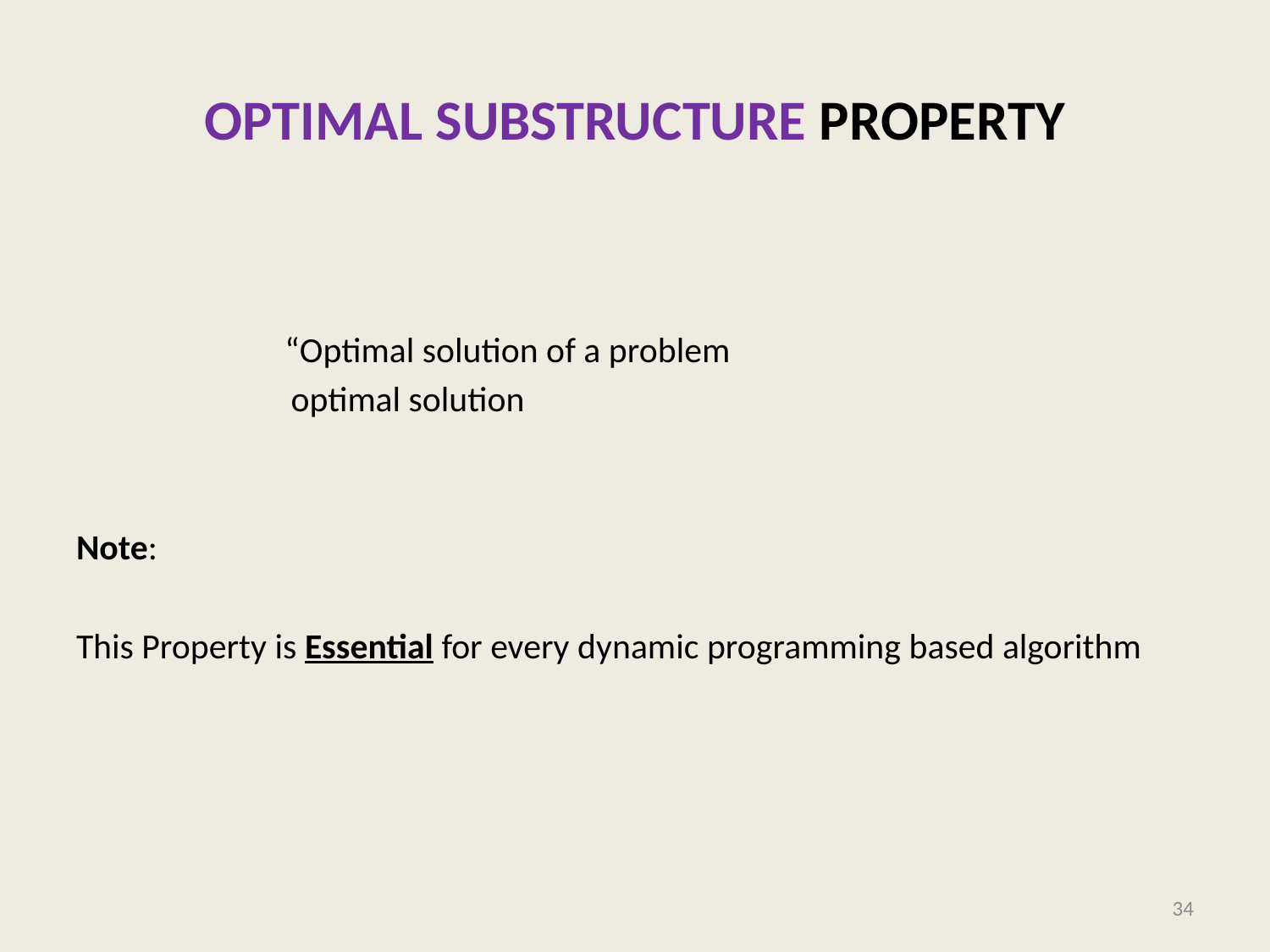

# OPTIMAL SUBSTRUCTURE PROPERTY

“Optimal solution of a problem contains within it
  optimal solution for its smaller instances as well”.

Note:

This Property is Essential for every dynamic programming based algorithm

34